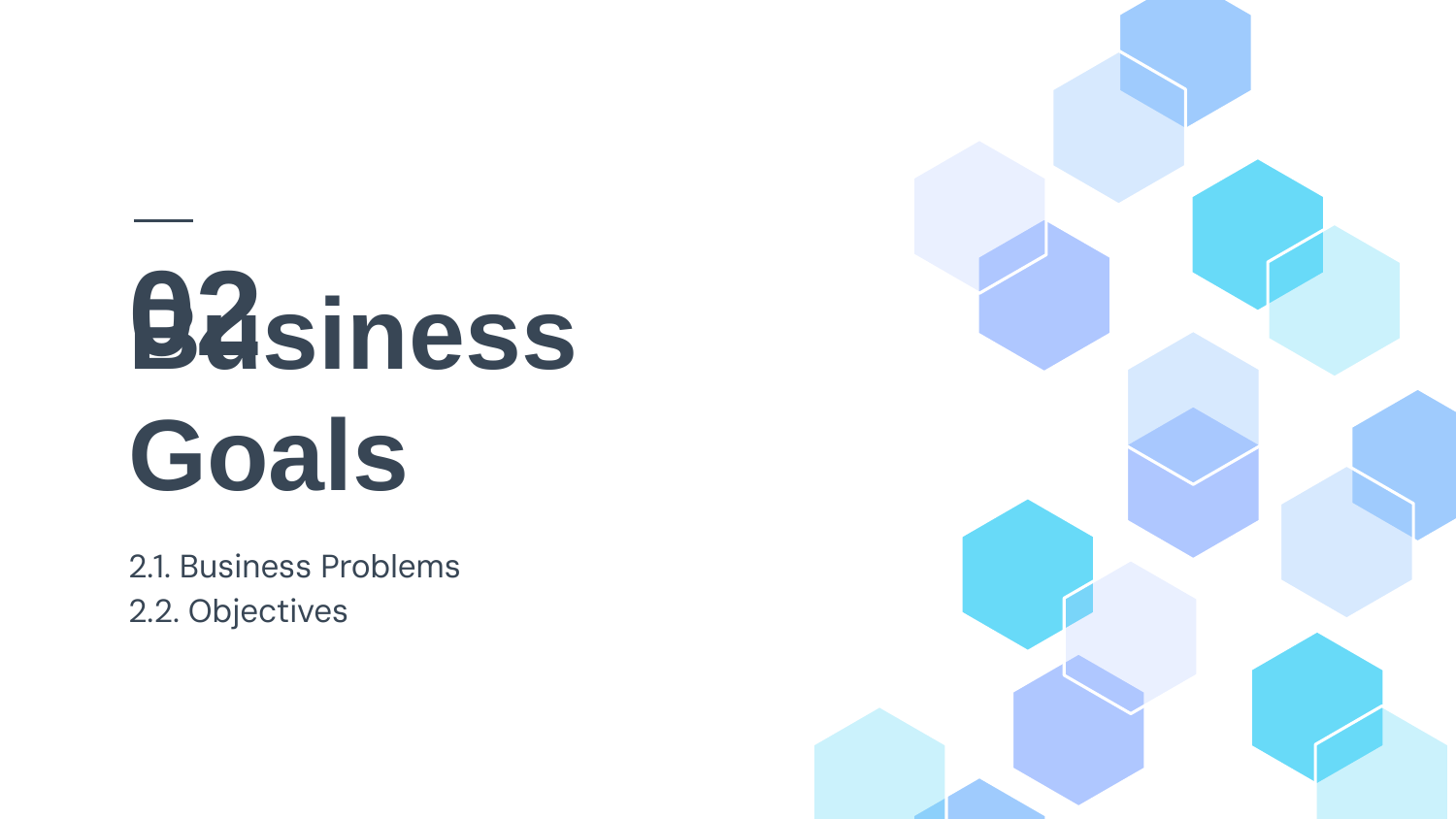

02
# Business Goals
2.1. Business Problems
2.2. Objectives